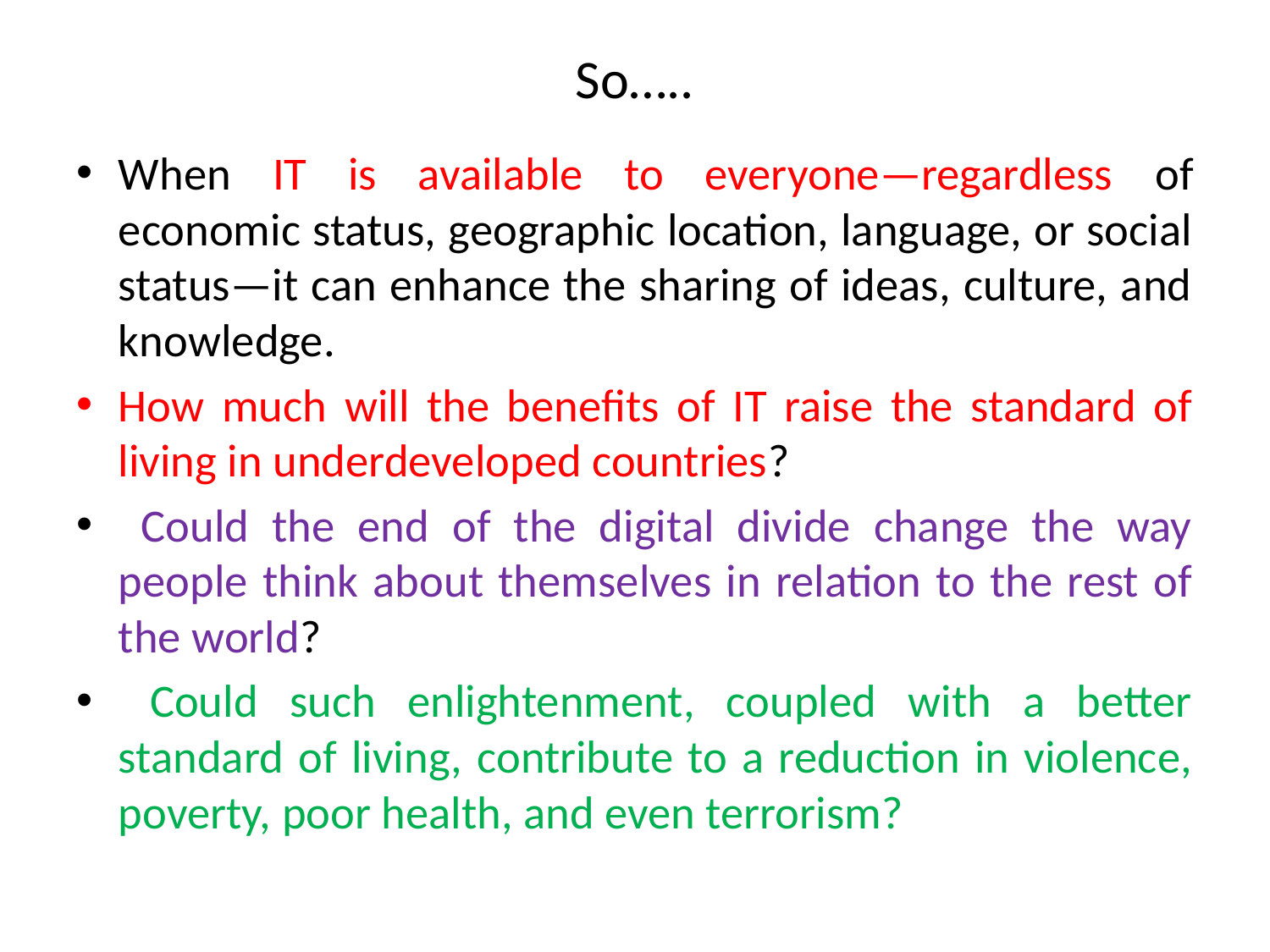

# So…..
When IT is available to everyone—regardless of economic status, geographic location, language, or social status—it can enhance the sharing of ideas, culture, and knowledge.
How much will the benefits of IT raise the standard of living in underdeveloped countries?
 Could the end of the digital divide change the way people think about themselves in relation to the rest of the world?
 Could such enlightenment, coupled with a better standard of living, contribute to a reduction in violence, poverty, poor health, and even terrorism?